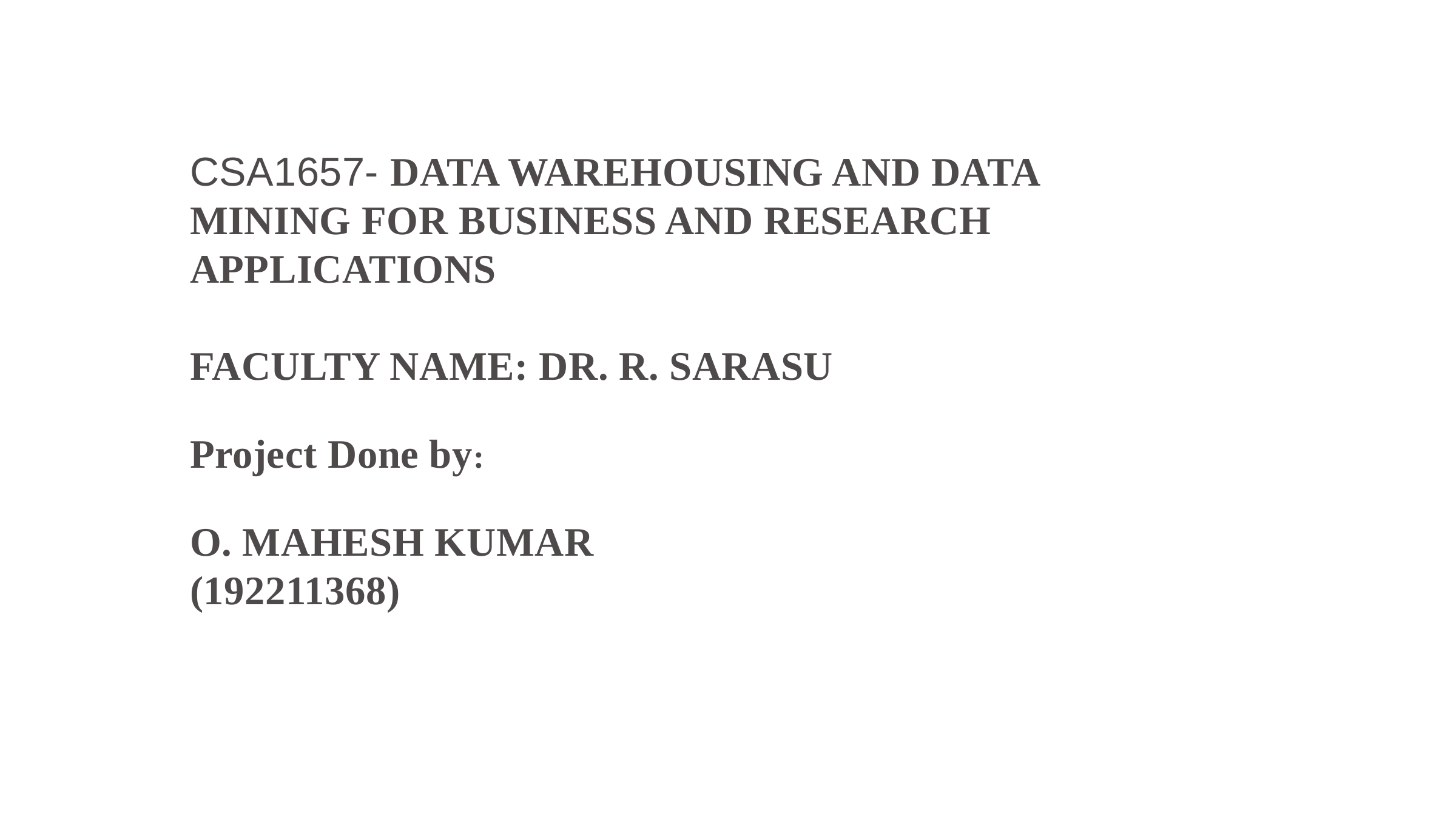

CSA1657- DATA WAREHOUSING AND DATA MINING FOR BUSINESS AND RESEARCH APPLICATIONS

FACULTY NAME: DR. R. SARASU

Project Done by:

O. MAHESH KUMAR
(192211368)